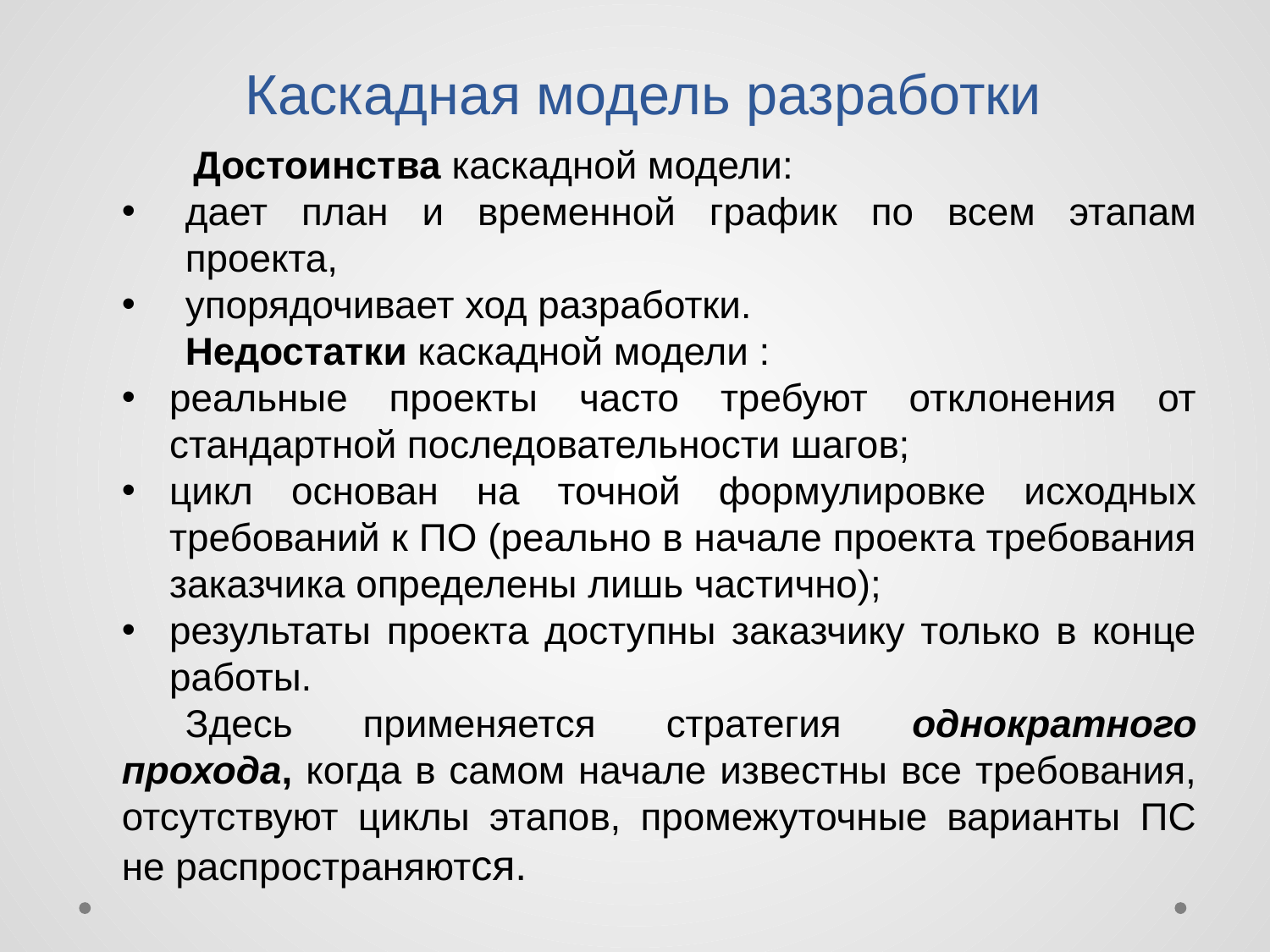

# Каскадная модель разработки
 Достоинства каскадной модели:
дает план и временной график по всем этапам проекта,
упорядочивает ход разработки.
Недостатки каскадной модели :
реальные проекты часто требуют отклонения от стандартной последователь­ности шагов;
цикл основан на точной формулировке исходных требований к ПО (реально в начале проекта требования заказчика определены лишь частично);
результаты проекта доступны заказчику только в конце работы.
Здесь применяется стратегия однократного прохода, когда в самом начале известны все требования, отсутствуют циклы этапов, промежуточные варианты ПС не распространяются.